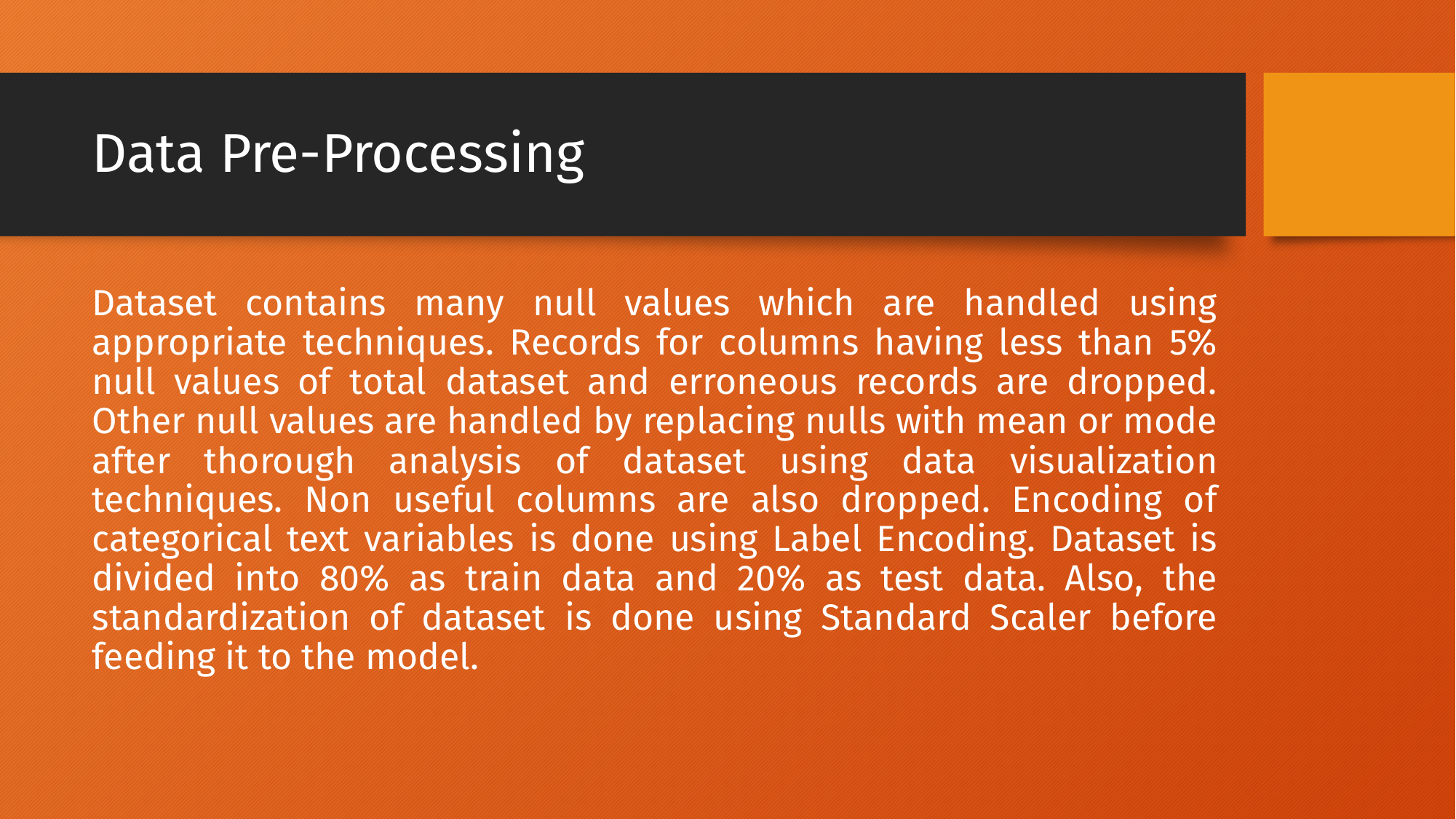

# Data Pre-Processing
Dataset contains many null values which are handled using appropriate techniques. Records for columns having less than 5% null values of total dataset and erroneous records are dropped. Other null values are handled by replacing nulls with mean or mode after thorough analysis of dataset using data visualization techniques. Non useful columns are also dropped. Encoding of categorical text variables is done using Label Encoding. Dataset is divided into 80% as train data and 20% as test data. Also, the standardization of dataset is done using Standard Scaler before feeding it to the model.